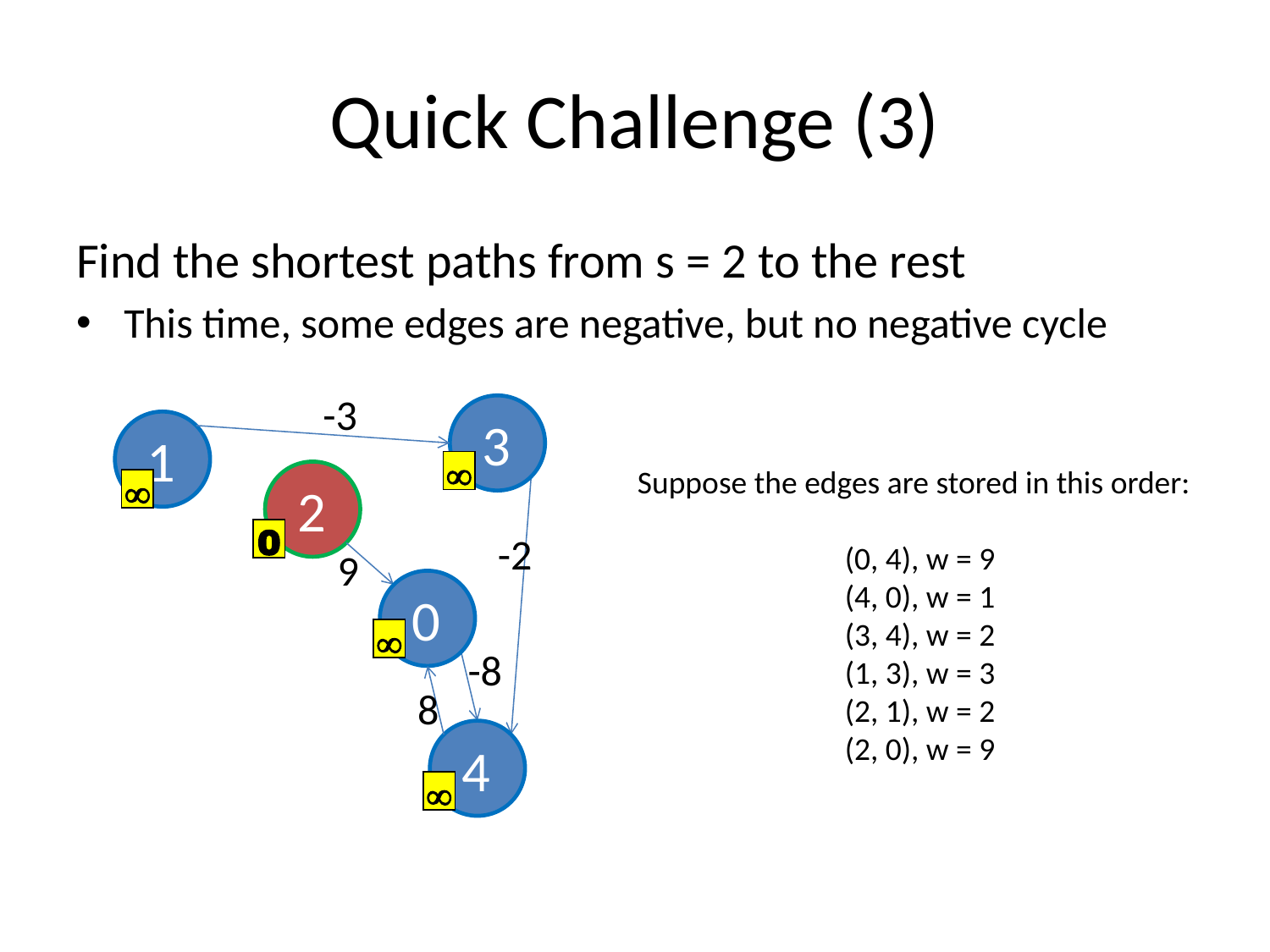

# Quick Challenge (3)
Find the shortest paths from s = 2 to the rest
This time, some edges are negative, but no negative cycle
-3

3

1
∞

2
∞
0
-2
9

0
∞
-8

4
∞
Suppose the edges are stored in this order:

(0, 4), w = 9
(4, 0), w = 1
(3, 4), w = 2
(1, 3), w = 3
(2, 1), w = 2
(2, 0), w = 9
8